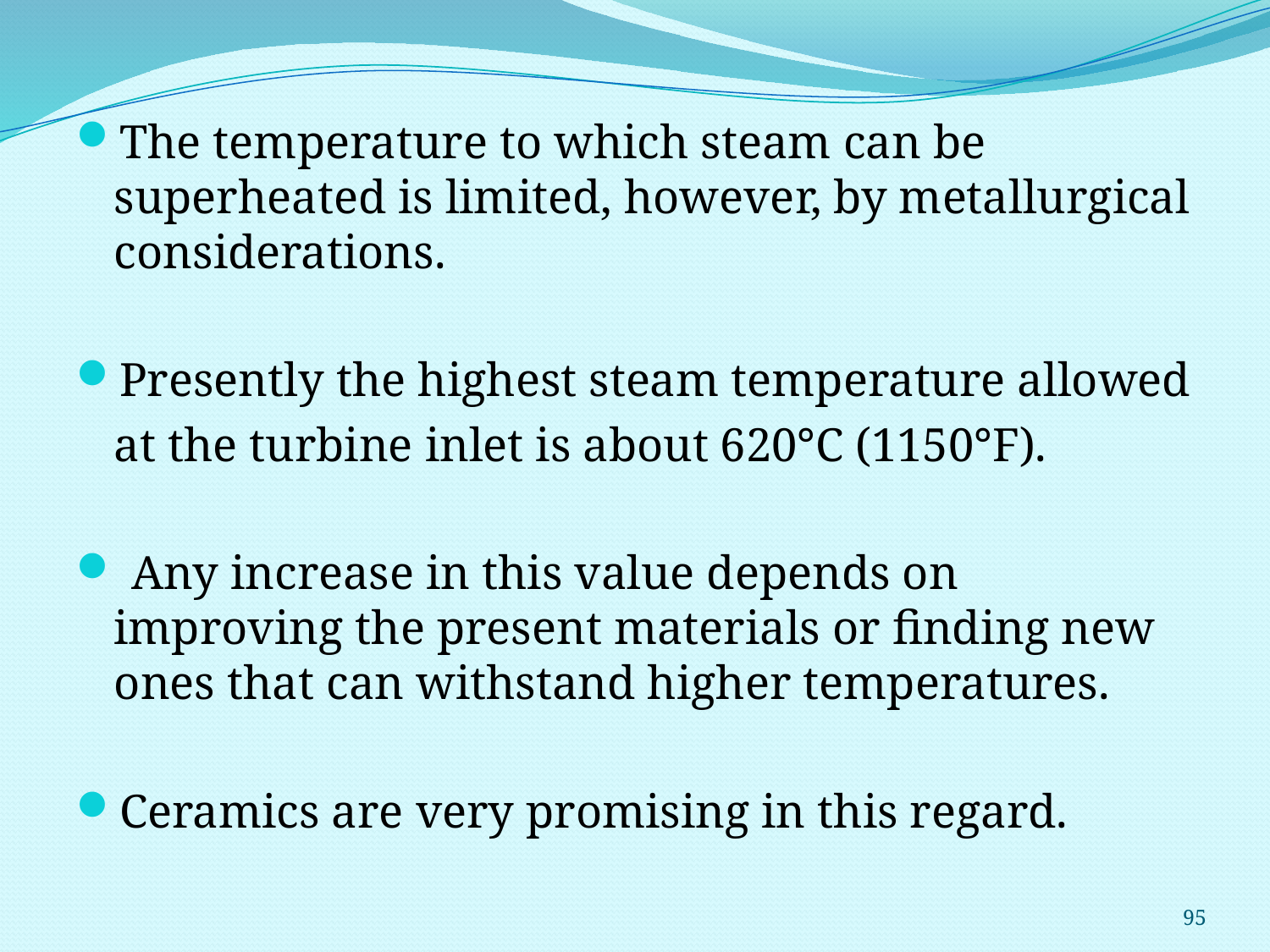

The temperature to which steam can be superheated is limited, however, by metallurgical considerations.

Presently the highest steam temperature allowed
	at the turbine inlet is about 620°C (1150°F).

 Any increase in this value depends on improving the present materials or finding new ones that can withstand higher temperatures.

Ceramics are very promising in this regard.
95